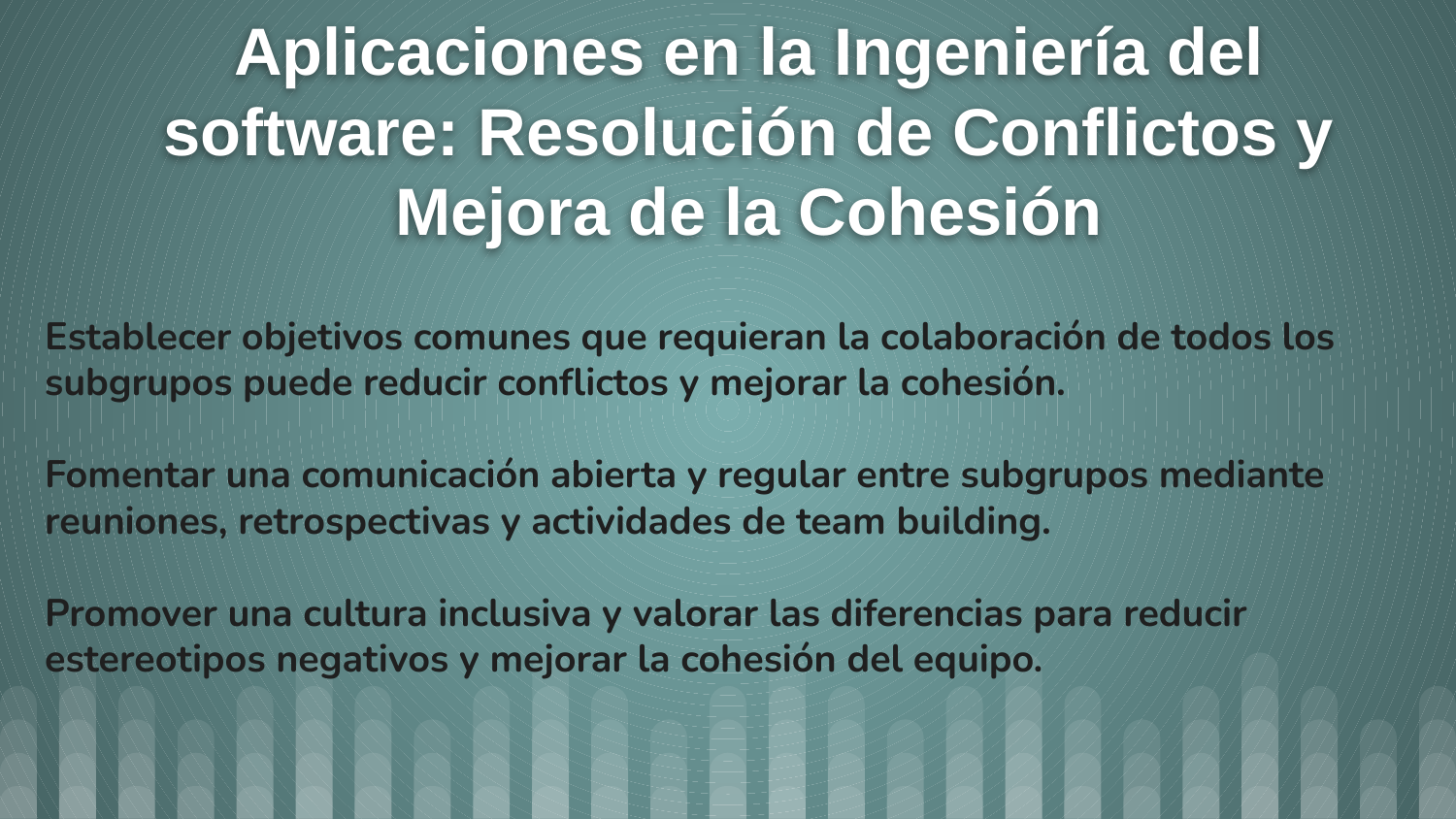

# Aplicaciones en la Ingeniería del software: Resolución de Conflictos y Mejora de la Cohesión

Establecer objetivos comunes que requieran la colaboración de todos los subgrupos puede reducir conflictos y mejorar la cohesión.

Fomentar una comunicación abierta y regular entre subgrupos mediante reuniones, retrospectivas y actividades de team building.

Promover una cultura inclusiva y valorar las diferencias para reducir estereotipos negativos y mejorar la cohesión del equipo.